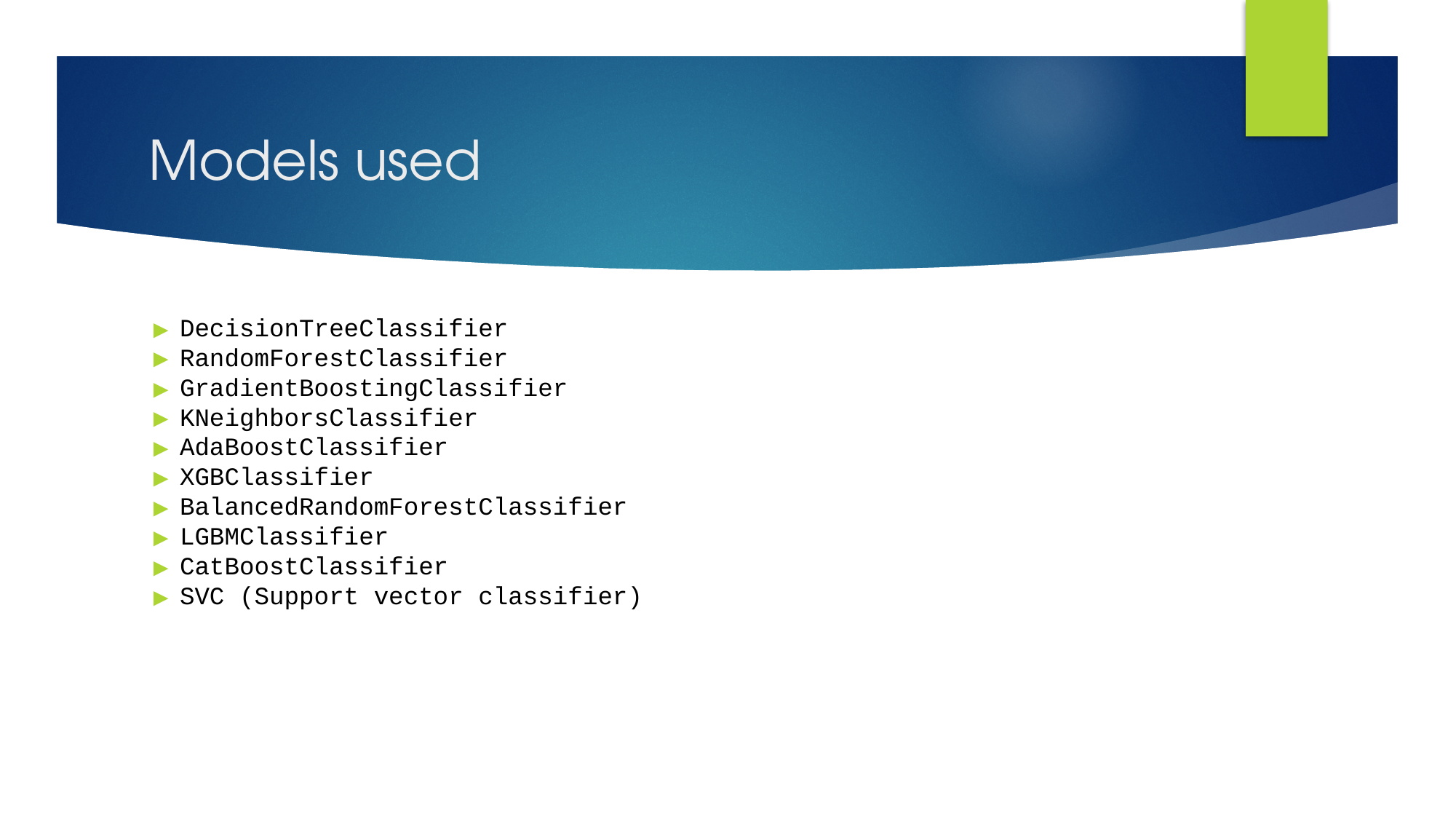

# Models used
DecisionTreeClassifier
RandomForestClassifier
GradientBoostingClassifier
KNeighborsClassifier
AdaBoostClassifier
XGBClassifier
BalancedRandomForestClassifier
LGBMClassifier
CatBoostClassifier
SVC (Support vector classifier)